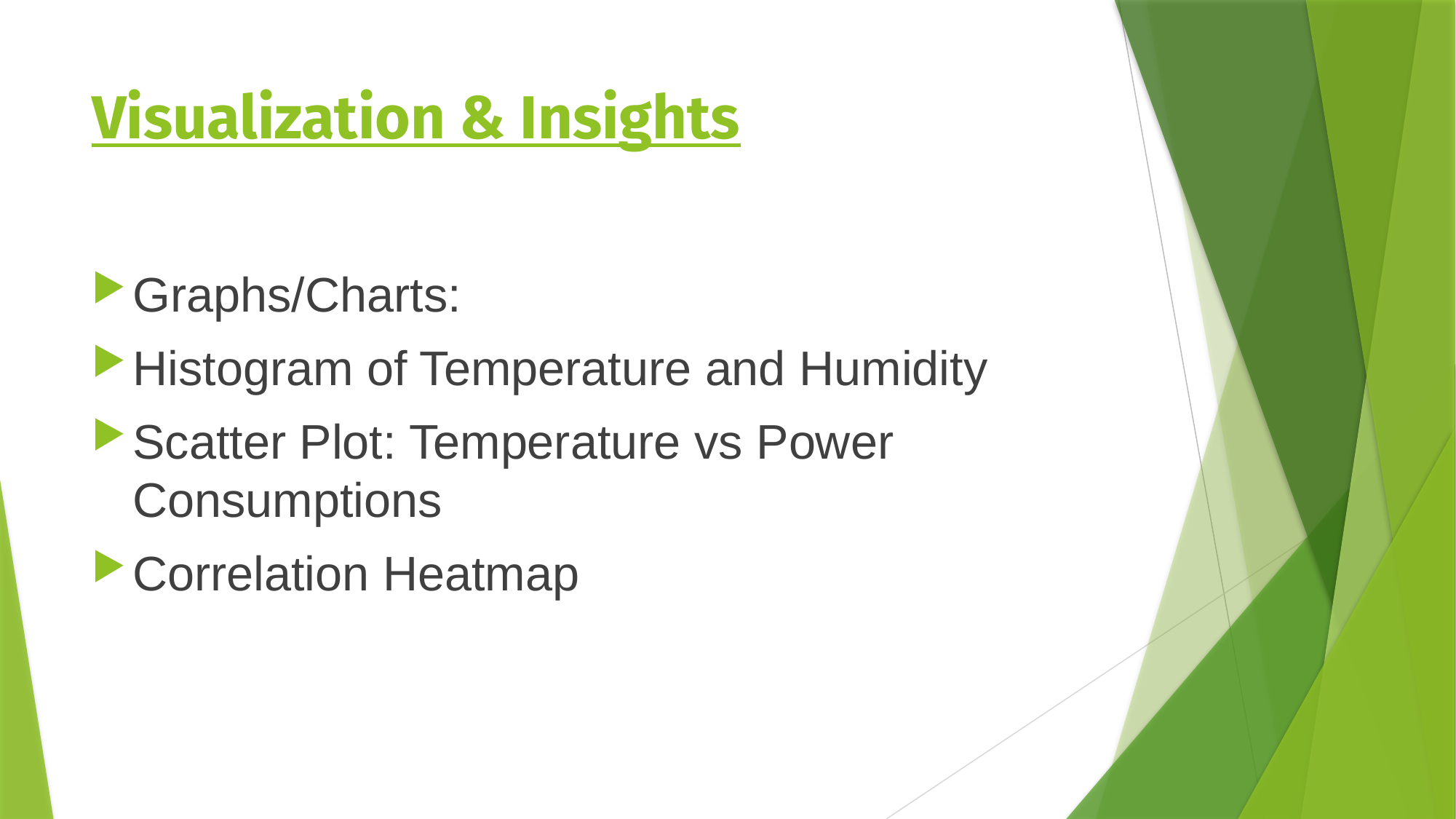

# Visualization & Insights
Graphs/Charts:
Histogram of Temperature and Humidity
Scatter Plot: Temperature vs Power Consumptions
Correlation Heatmap